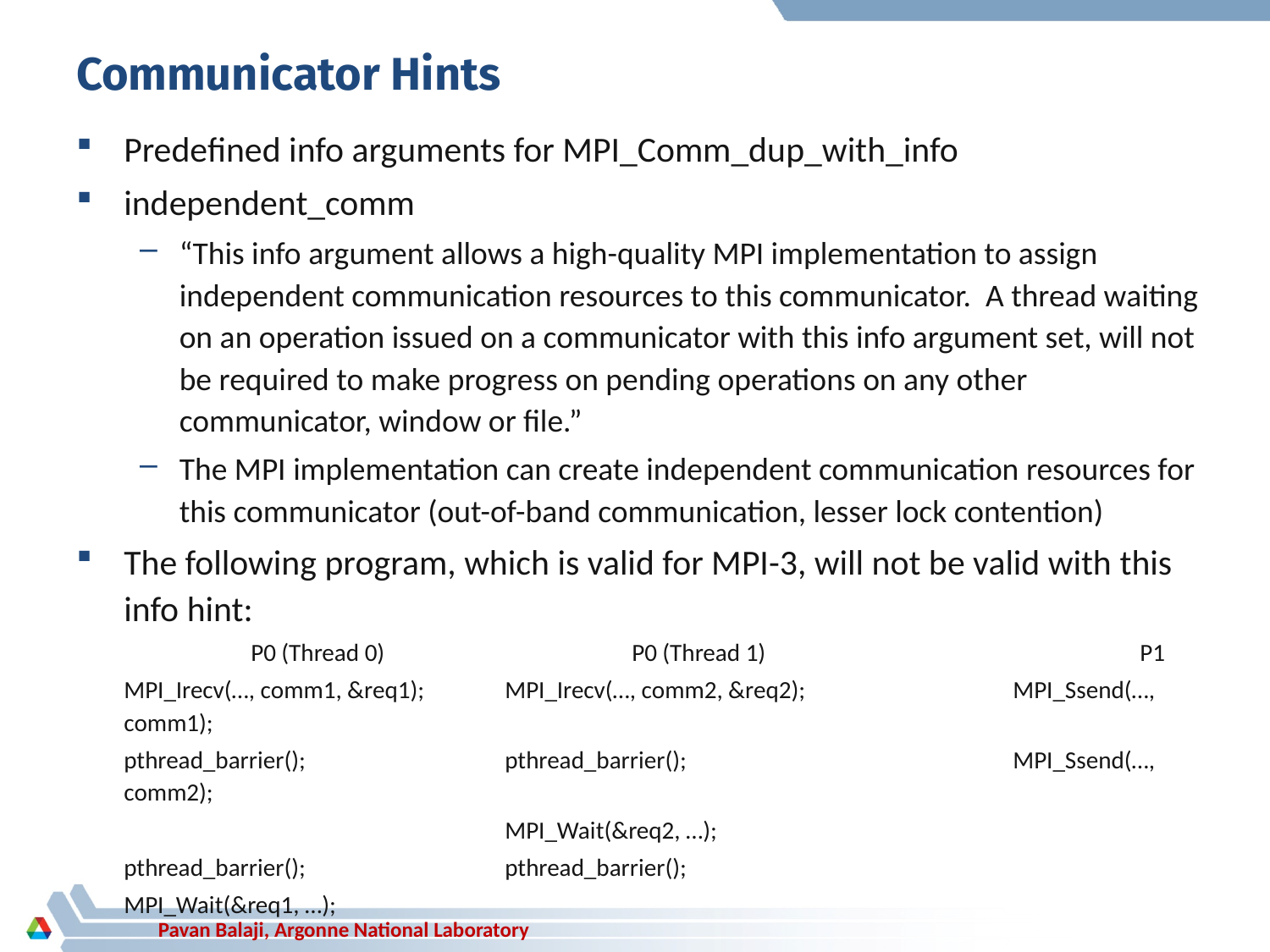

# Communicator Hints
Predefined info arguments for MPI_Comm_dup_with_info
independent_comm
“This info argument allows a high-quality MPI implementation to assign independent communication resources to this communicator.  A thread waiting on an operation issued on a communicator with this info argument set, will not be required to make progress on pending operations on any other communicator, window or file.”
The MPI implementation can create independent communication resources for this communicator (out-of-band communication, lesser lock contention)
The following program, which is valid for MPI-3, will not be valid with this info hint:
		P0 (Thread 0)		P0 (Thread 1)			P1
	MPI_Irecv(…, comm1, &req1);	MPI_Irecv(…, comm2, &req2);		MPI_Ssend(…, comm1);
	pthread_barrier();		pthread_barrier();			MPI_Ssend(…, comm2);
				MPI_Wait(&req2, …);
	pthread_barrier();		pthread_barrier();
	MPI_Wait(&req1, …);